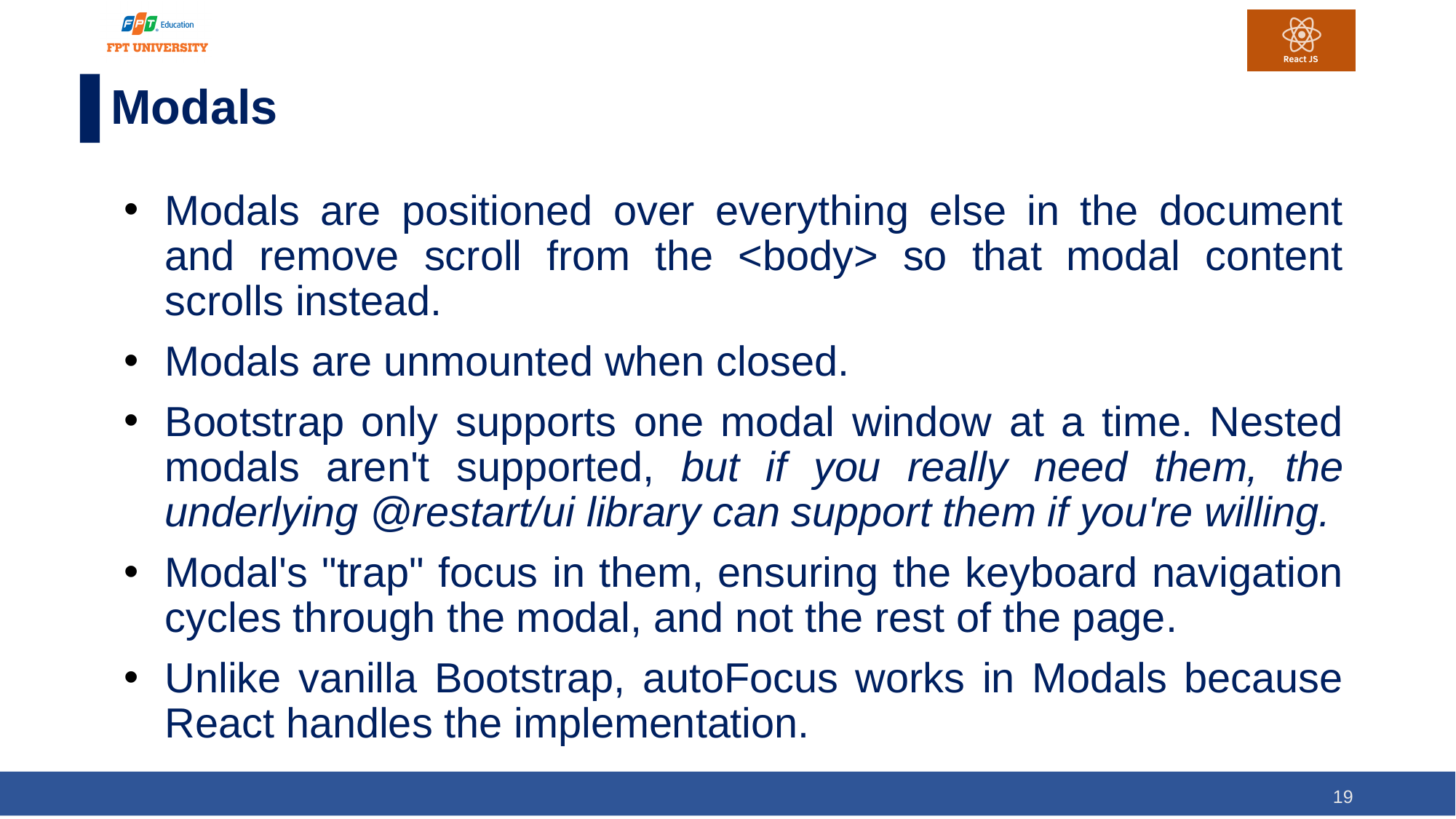

# Modals
Modals are positioned over everything else in the document and remove scroll from the <body> so that modal content scrolls instead.
Modals are unmounted when closed.
Bootstrap only supports one modal window at a time. Nested modals aren't supported, but if you really need them, the underlying @restart/ui library can support them if you're willing.
Modal's "trap" focus in them, ensuring the keyboard navigation cycles through the modal, and not the rest of the page.
Unlike vanilla Bootstrap, autoFocus works in Modals because React handles the implementation.
19